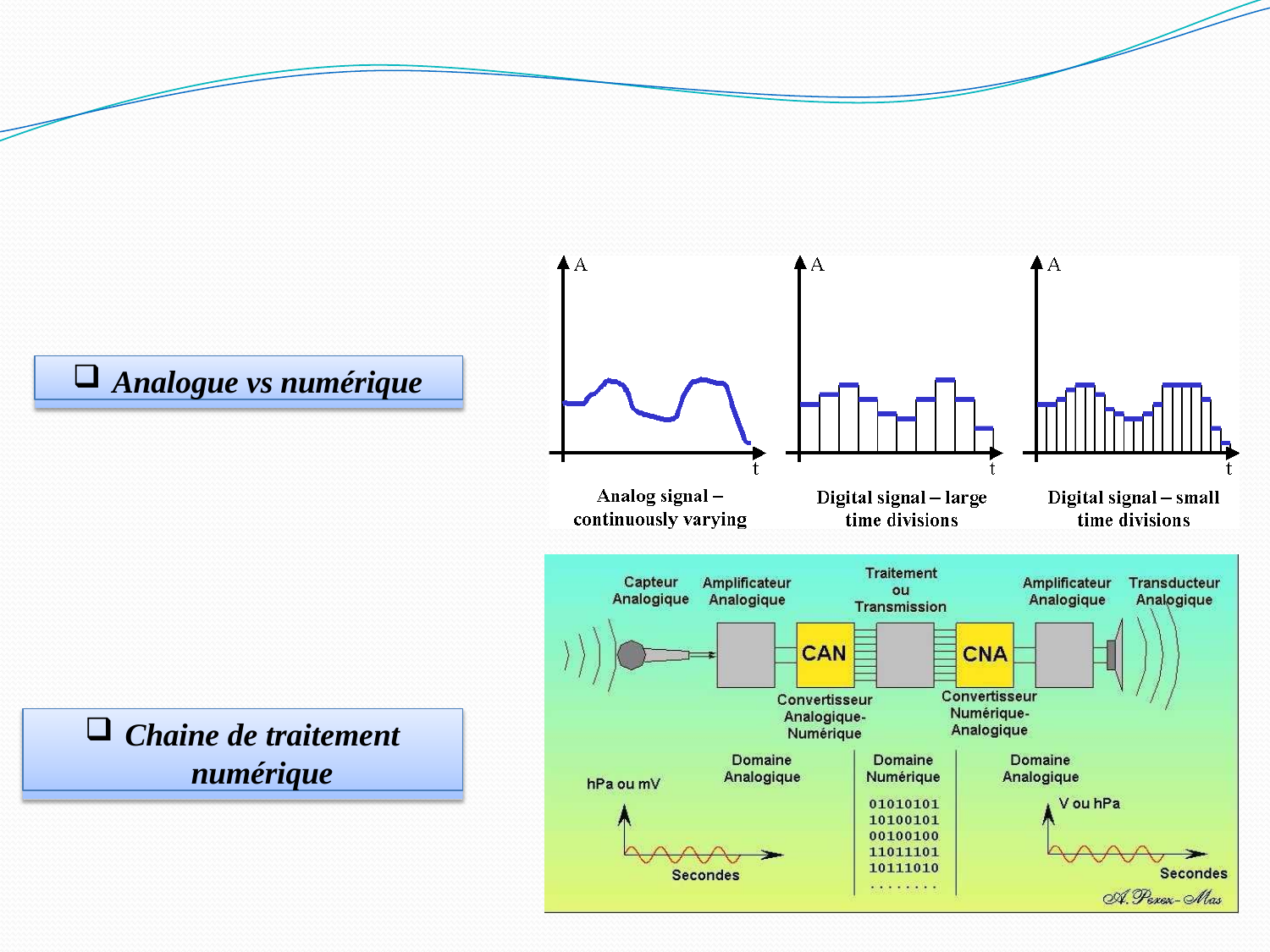

Analogue vs numérique

Chaine de traitement
numérique